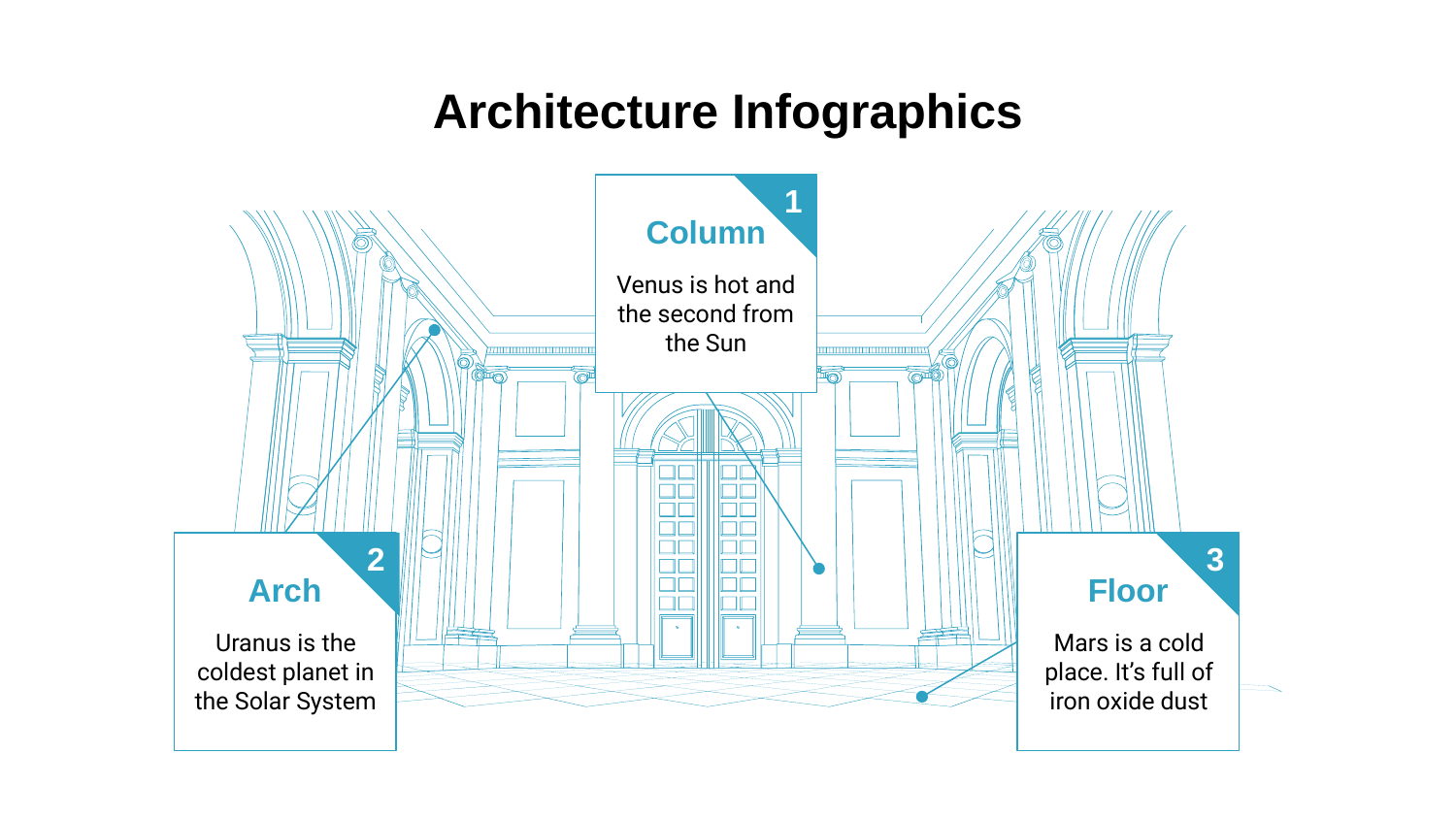

# Architecture Infographics

1
Column

Venus is hot and the second from the Sun

2

3
Arch
Floor
Uranus is the coldest planet in the Solar System
Mars is a cold place. It’s full of iron oxide dust